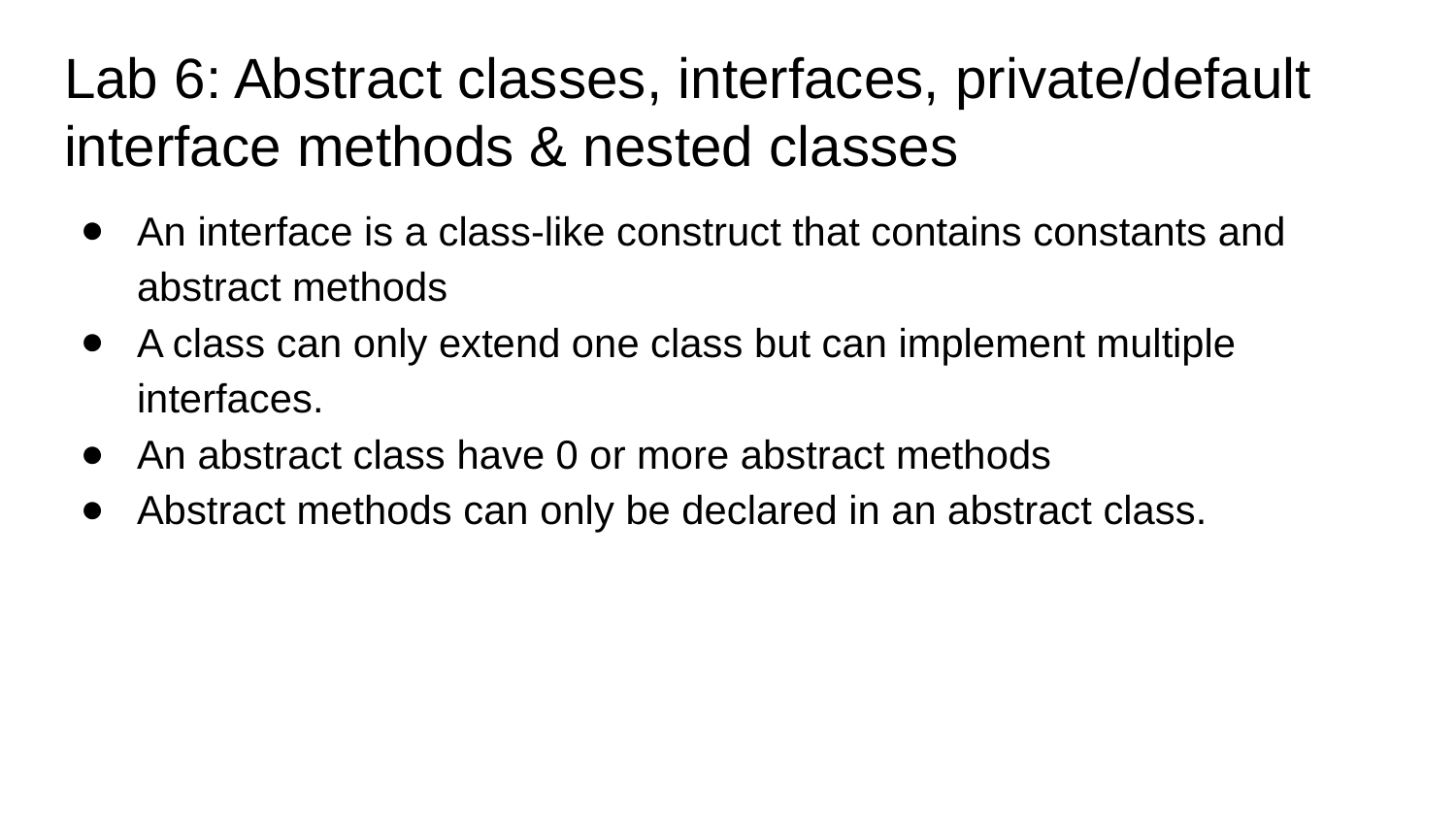

# Lab 6: Abstract classes, interfaces, private/default interface methods & nested classes
An interface is a class-like construct that contains constants and abstract methods
A class can only extend one class but can implement multiple interfaces.
An abstract class have 0 or more abstract methods
Abstract methods can only be declared in an abstract class.